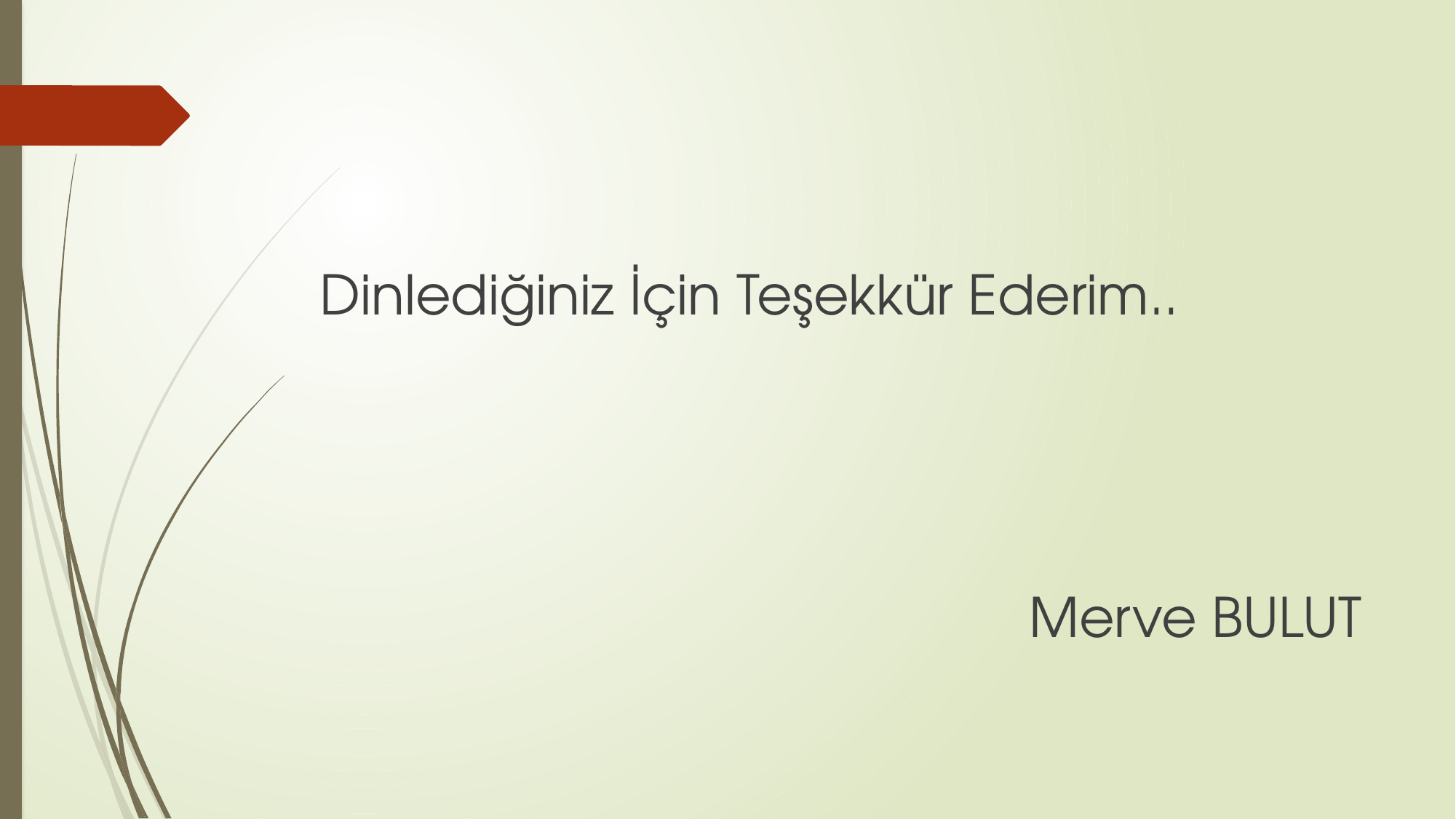

#
Dinlediğiniz İçin Teşekkür Ederim..

Merve BULUT